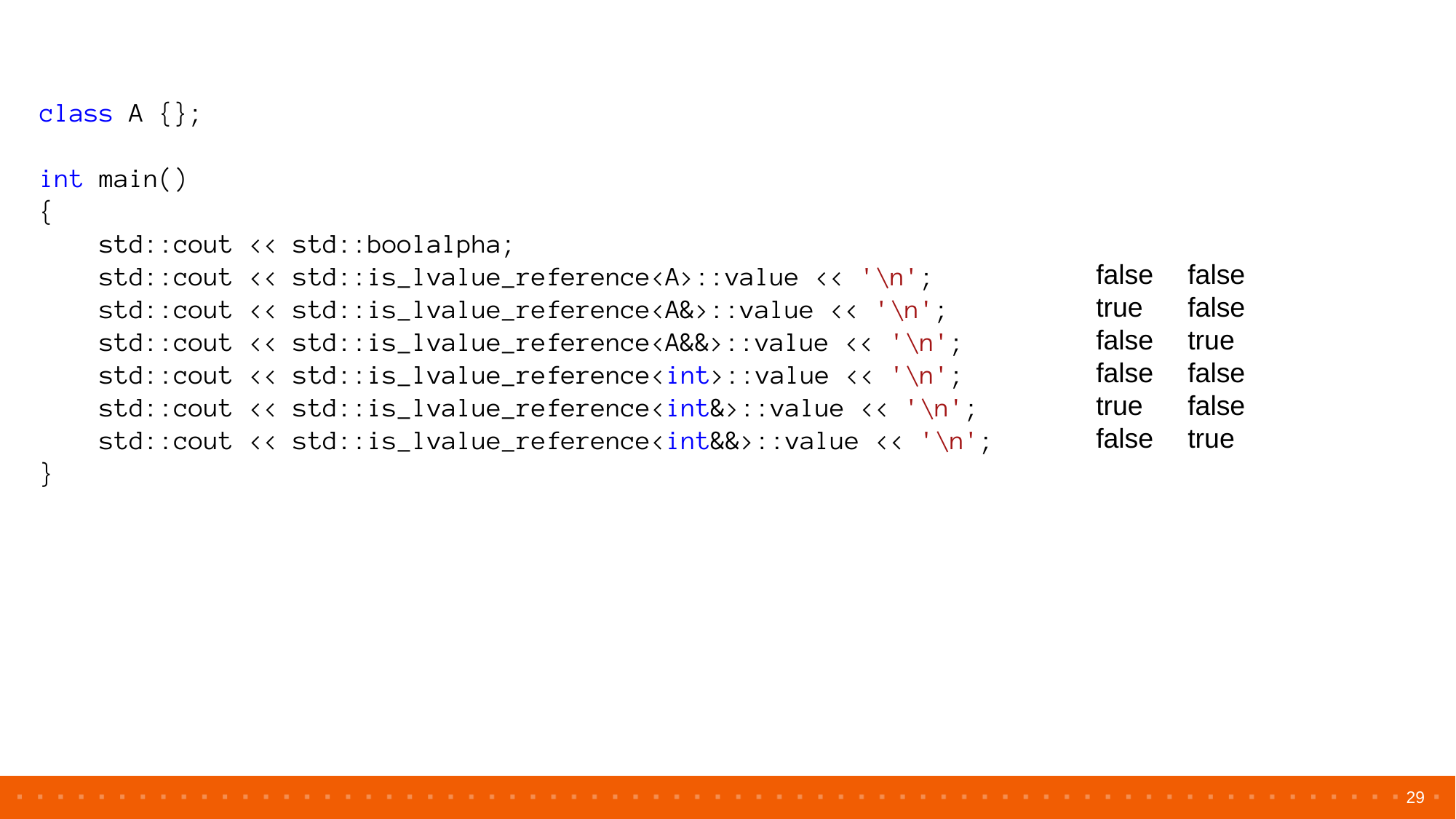

class A {};

int main()
{
    std::cout << std::boolalpha;
    std::cout << std::is_lvalue_reference<A>::value << '\n';
    std::cout << std::is_lvalue_reference<A&>::value << '\n';
    std::cout << std::is_lvalue_reference<A&&>::value << '\n';
    std::cout << std::is_lvalue_reference<int>::value << '\n';
    std::cout << std::is_lvalue_reference<int&>::value << '\n';
    std::cout << std::is_lvalue_reference<int&&>::value << '\n';
}
false
true
false
false
true
false
false
false
true
false
false
true
29